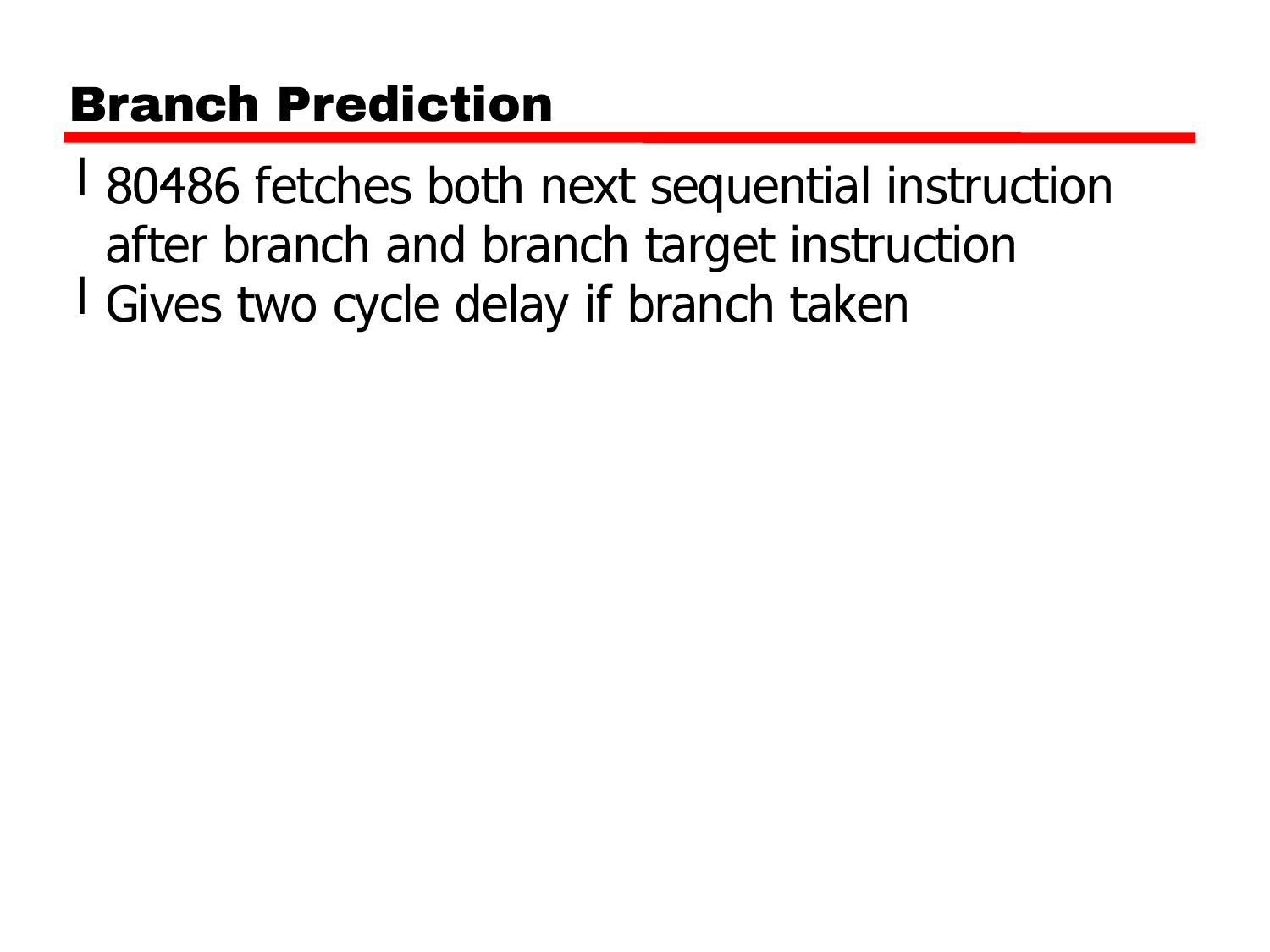

Branch Prediction
80486 fetches both next sequential instruction after branch and branch target instruction
Gives two cycle delay if branch taken